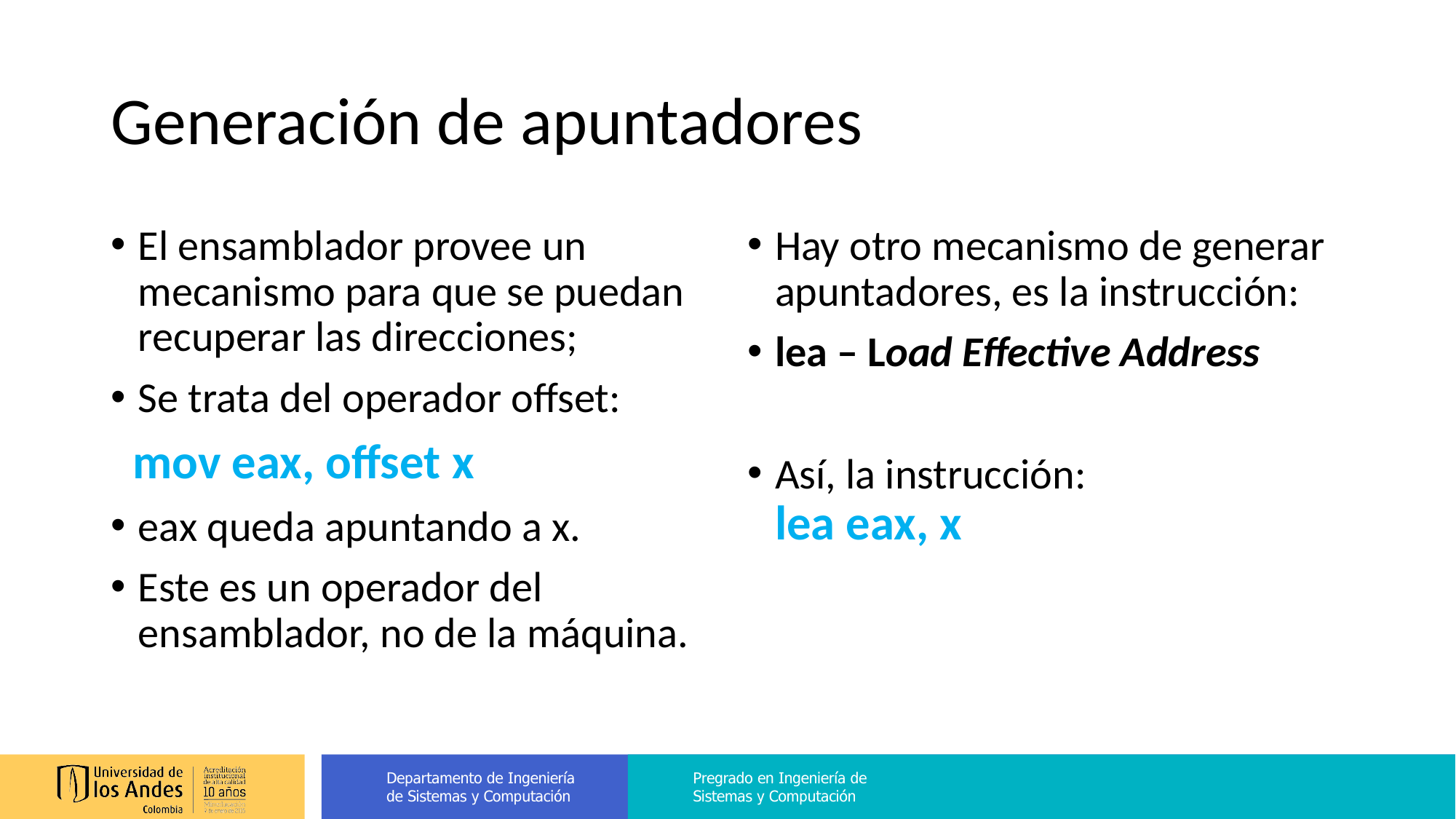

# Generación de apuntadores
El ensamblador provee un mecanismo para que se puedan recuperar las direcciones;
Se trata del operador offset:
  mov eax, offset x
eax queda apuntando a x.
Este es un operador del ensamblador, no de la máquina.

Hay otro mecanismo de generar apuntadores, es la instrucción:
lea – Load Effective Address

Así, la instrucción:
lea eax, x